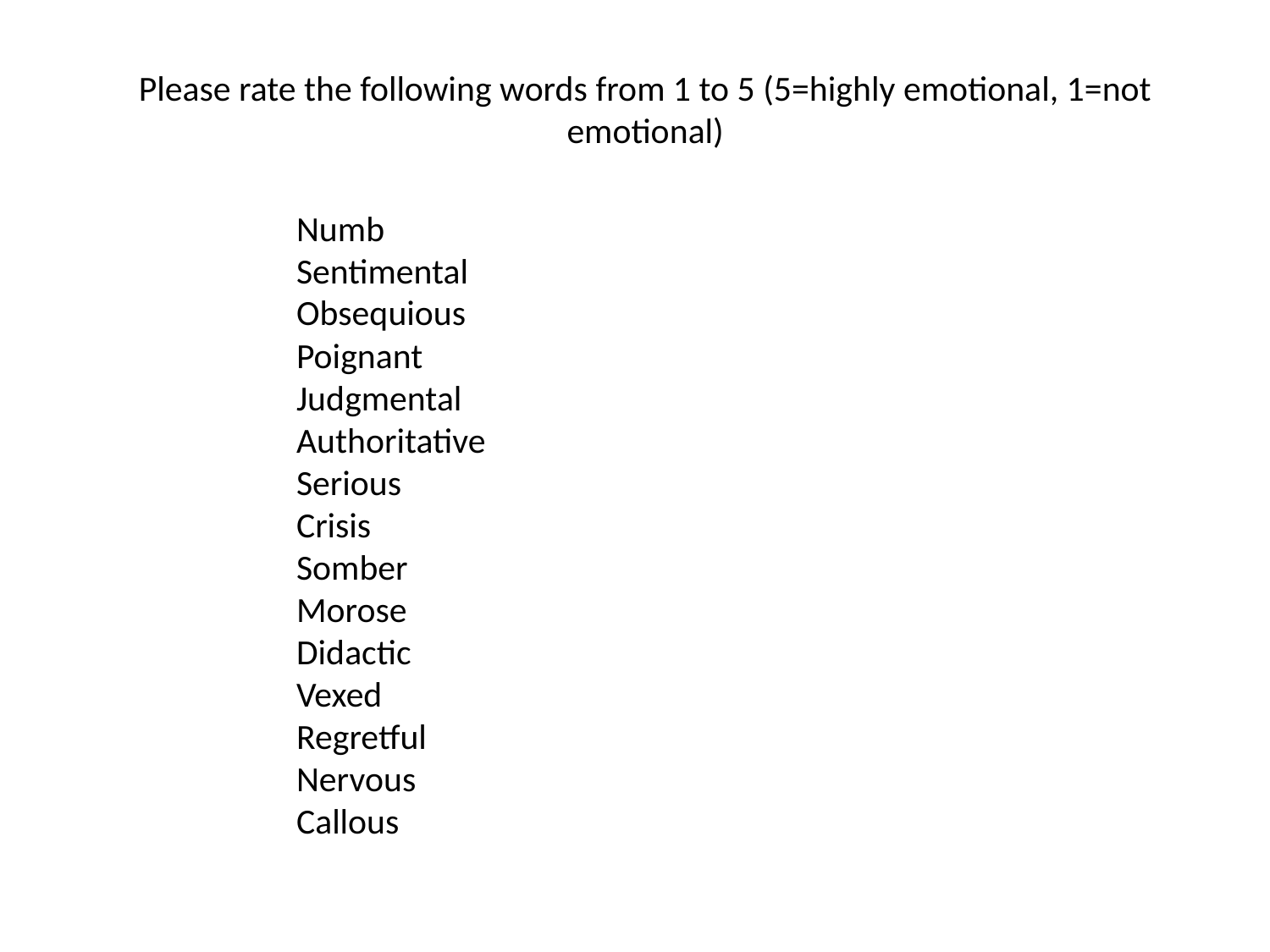

Please rate the following words from 1 to 5 (5=highly emotional, 1=not emotional)
Numb
Sentimental
Obsequious
Poignant
Judgmental
Authoritative
Serious
Crisis
Somber
Morose
Didactic
Vexed
Regretful
Nervous
Callous